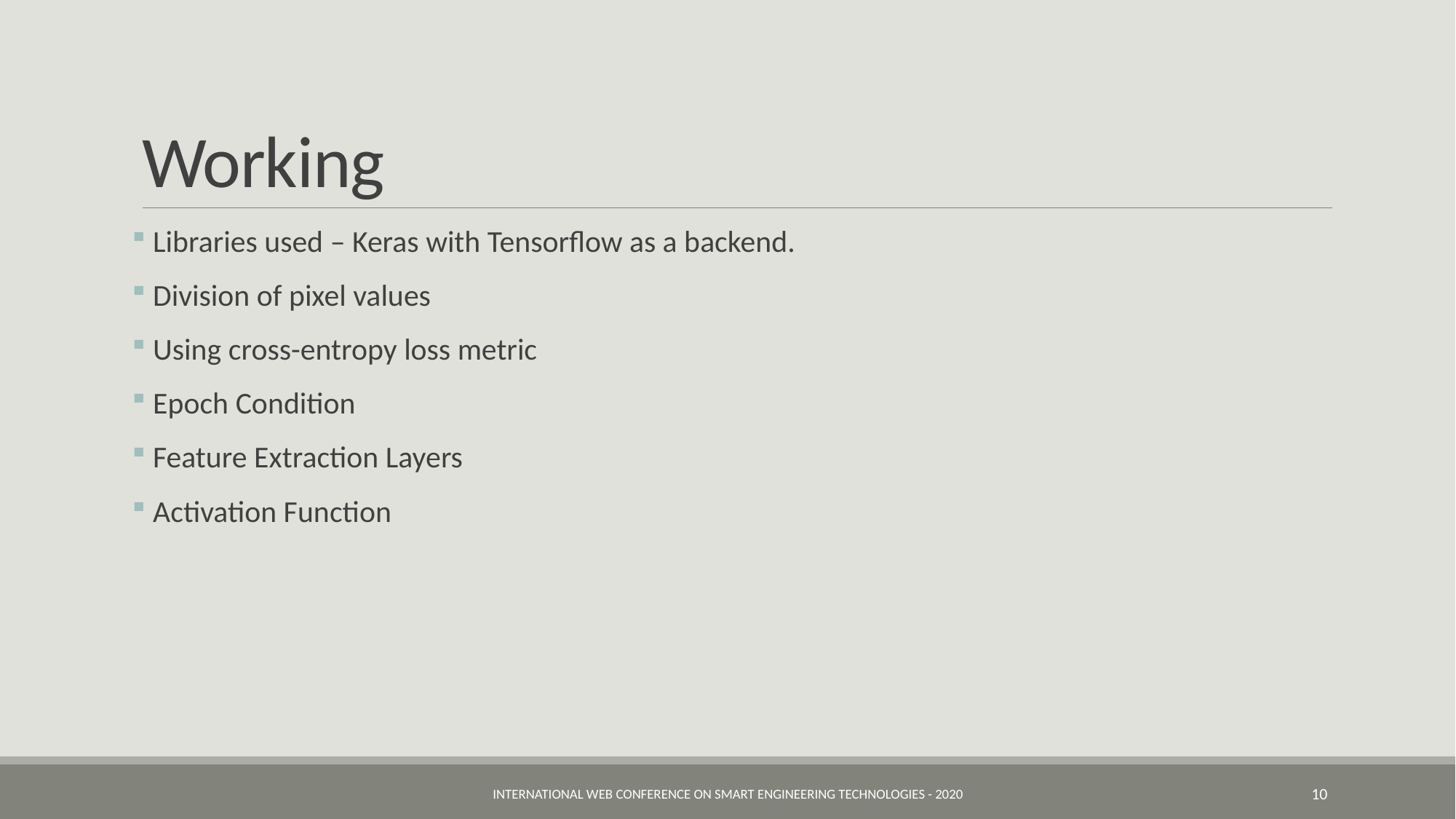

# Working
 Libraries used – Keras with Tensorflow as a backend.
 Division of pixel values
 Using cross-entropy loss metric
 Epoch Condition
 Feature Extraction Layers
 Activation Function

International Web Conference on Smart Engineering Technologies - 2020
10